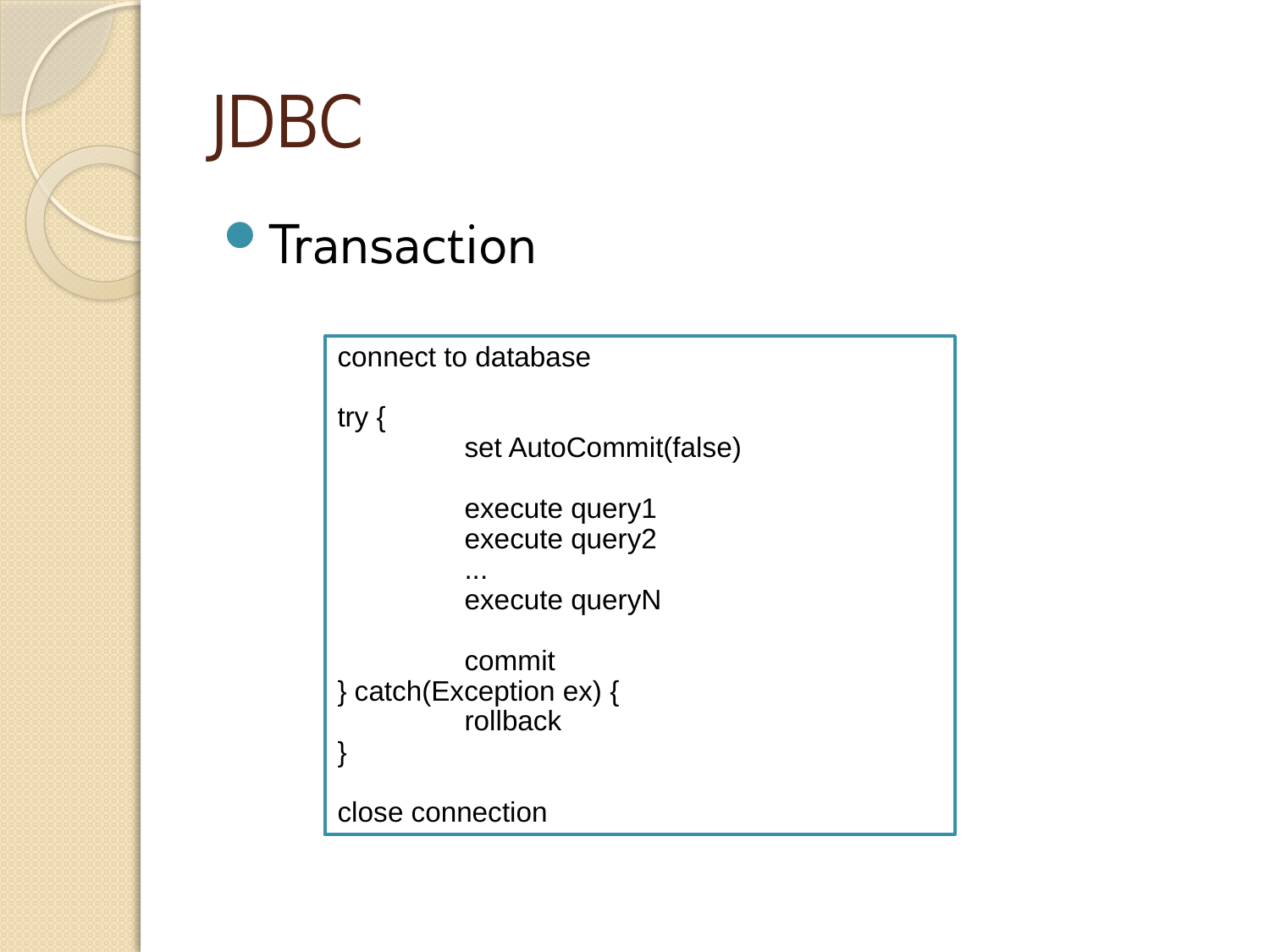

# JDBC
Transaction

connect to database

try {
	set AutoCommit(false)

	execute query1
	execute query2
	...
	execute queryN

	commit
} catch(Exception ex) {
	rollback
}

close connection